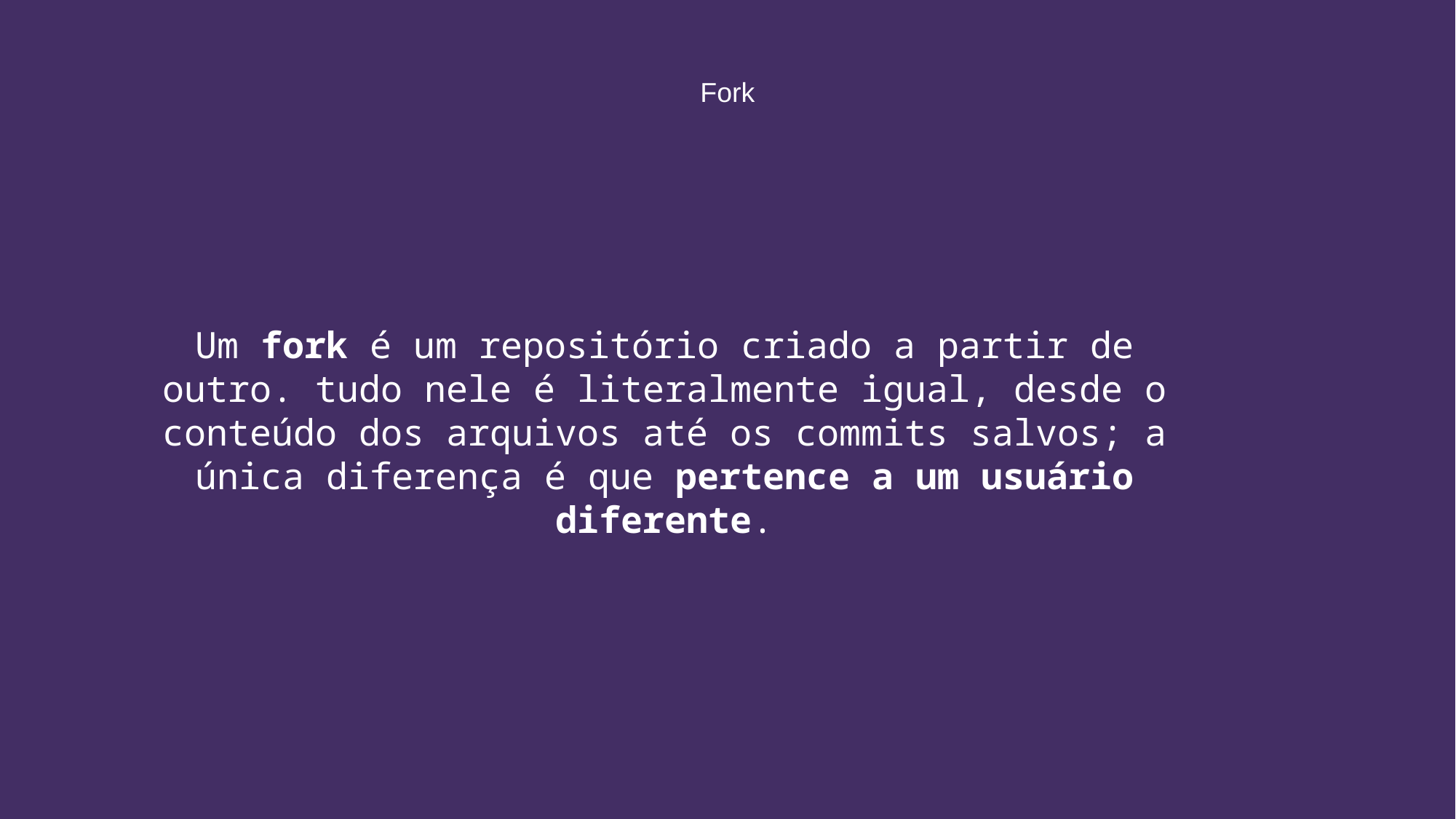

# Fork
Um fork é um repositório criado a partir de outro. tudo nele é literalmente igual, desde o conteúdo dos arquivos até os commits salvos; a única diferença é que pertence a um usuário diferente.